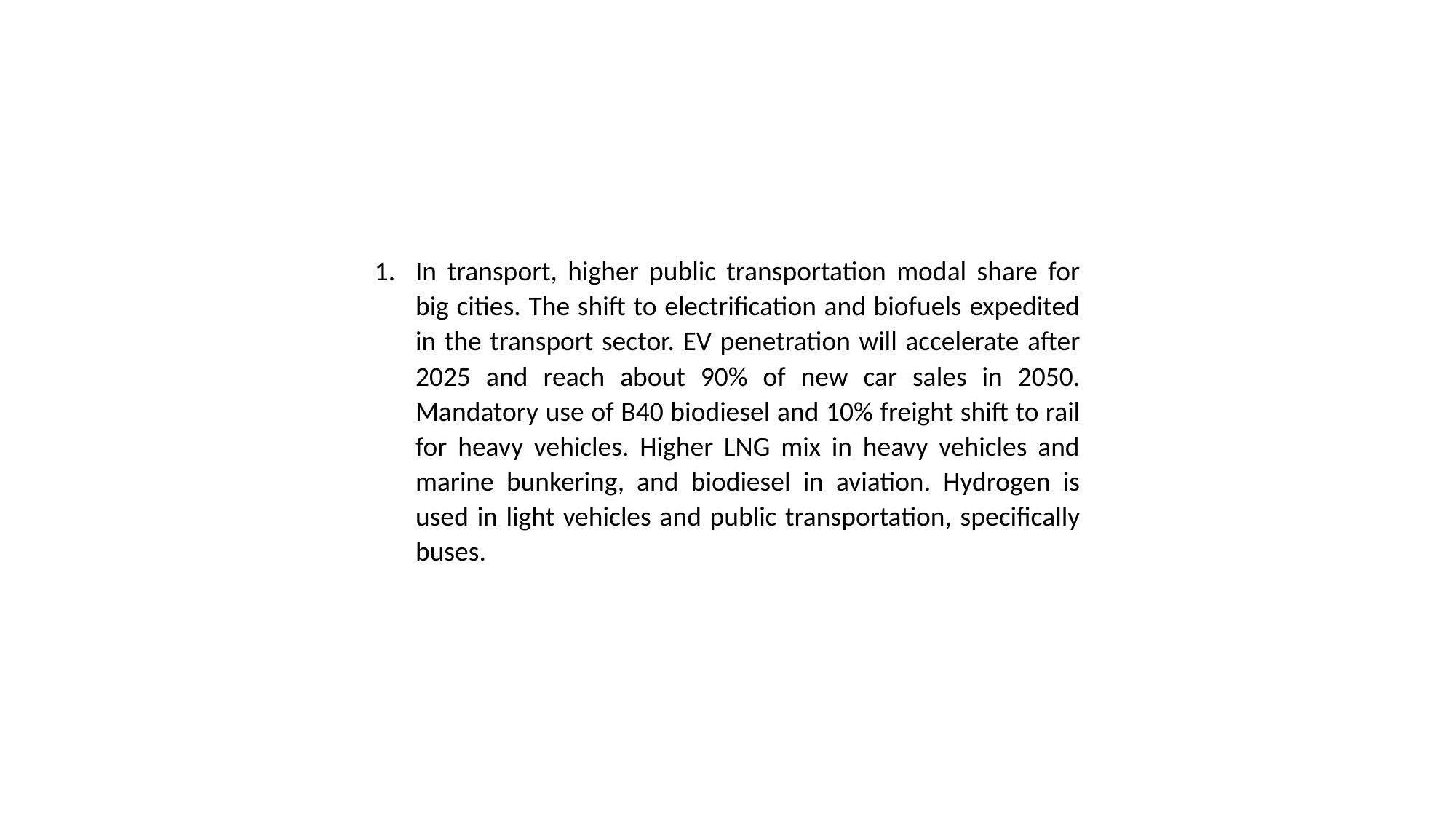

In transport, higher public transportation modal share for big cities. The shift to electrification and biofuels expedited in the transport sector. EV penetration will accelerate after 2025 and reach about 90% of new car sales in 2050. Mandatory use of B40 biodiesel and 10% freight shift to rail for heavy vehicles. Higher LNG mix in heavy vehicles and marine bunkering, and biodiesel in aviation. Hydrogen is used in light vehicles and public transportation, specifically buses.